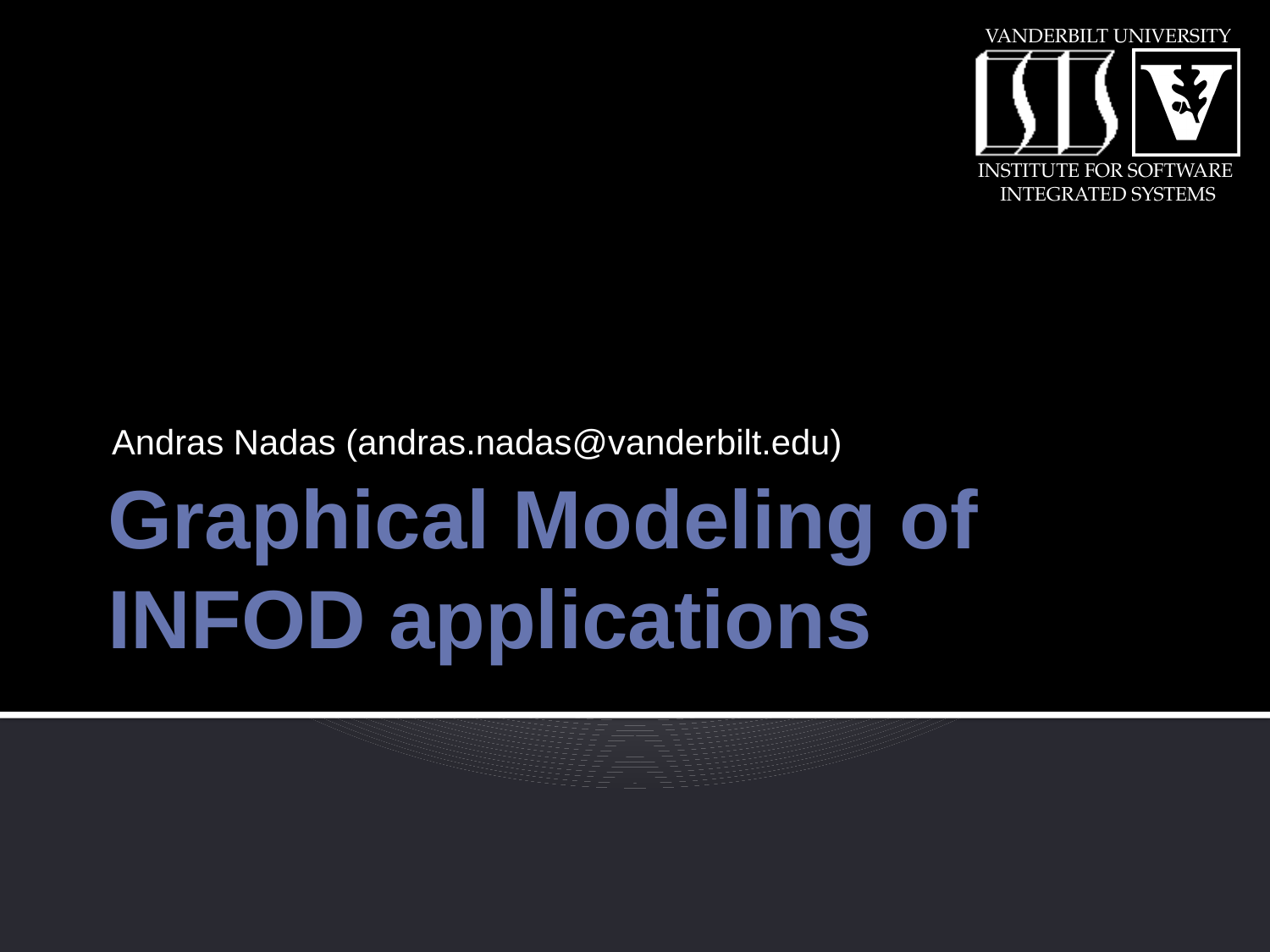

Andras Nadas (andras.nadas@vanderbilt.edu)
# Graphical Modeling of INFOD applications